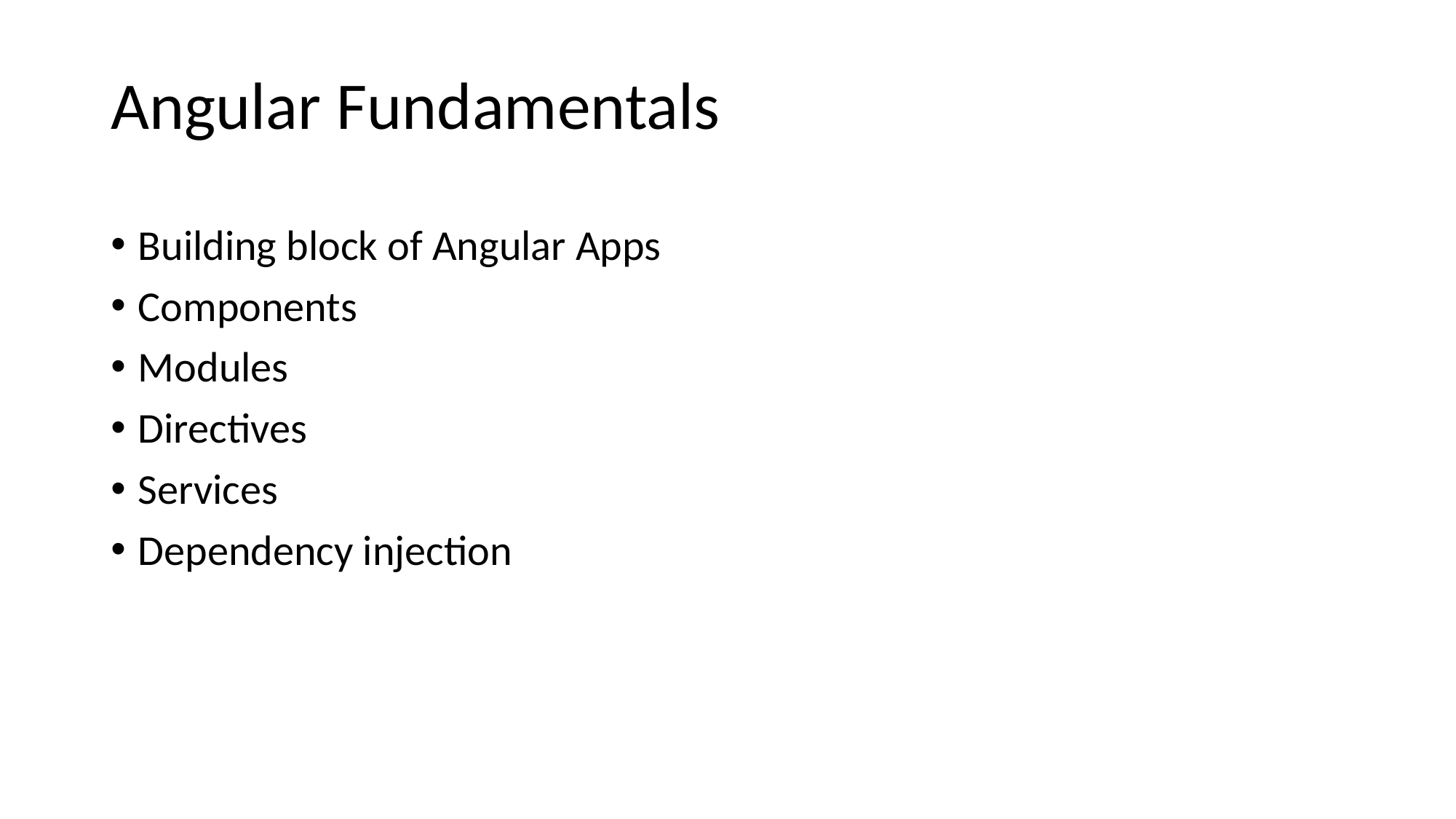

# Angular Fundamentals
Building block of Angular Apps
Components
Modules
Directives
Services
Dependency injection